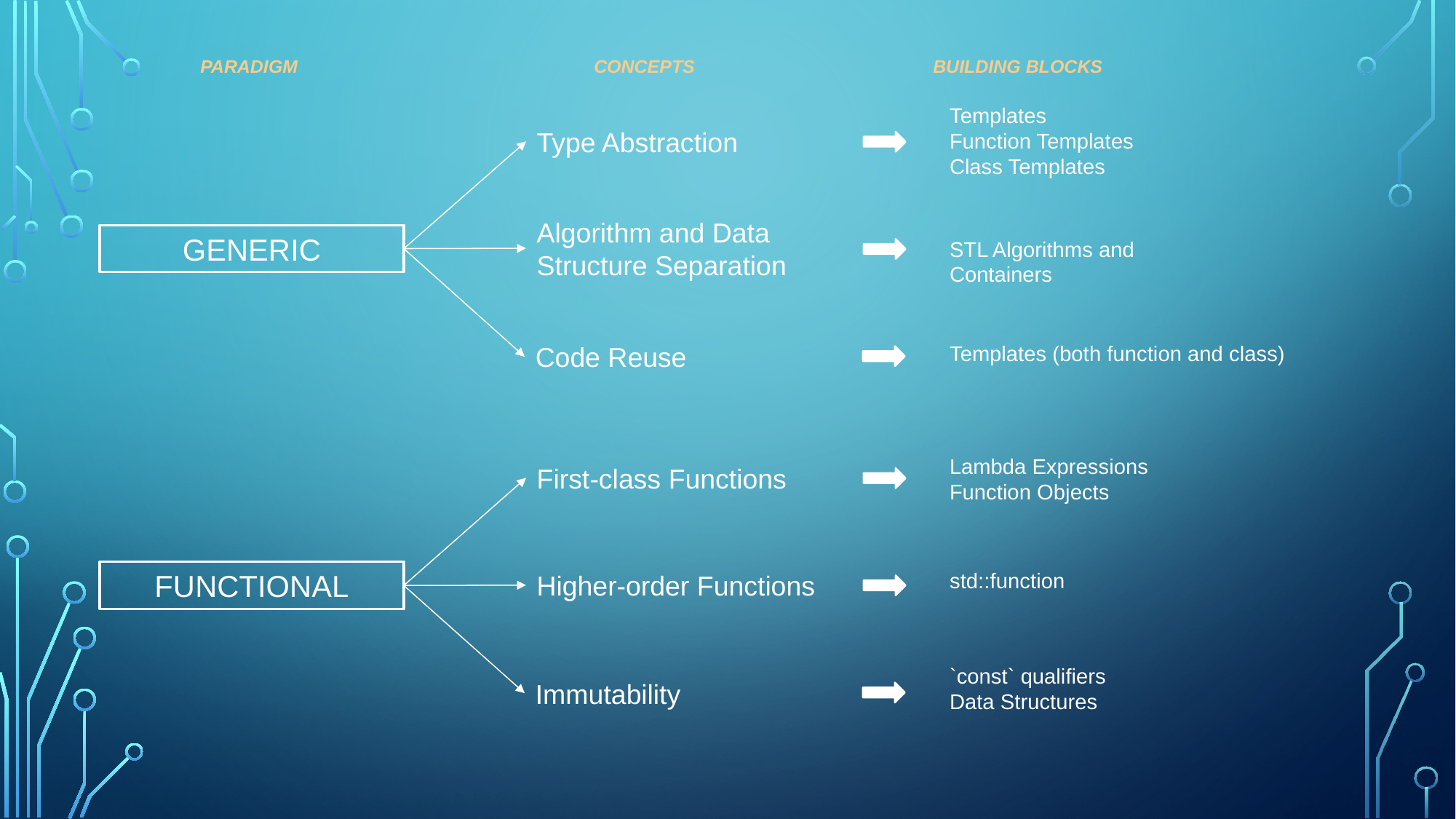

PARADIGM
CONCEPTS
BUILDING BLOCKS
Templates
Function Templates
Class Templates
Type Abstraction

Algorithm and Data Structure Separation
GENERIC
STL Algorithms and Containers

Templates (both function and class)
Code Reuse

Lambda Expressions
Function Objects
First-class Functions

FUNCTIONAL
std::function
Higher-order Functions

`const` qualifiers
Data Structures
Immutability